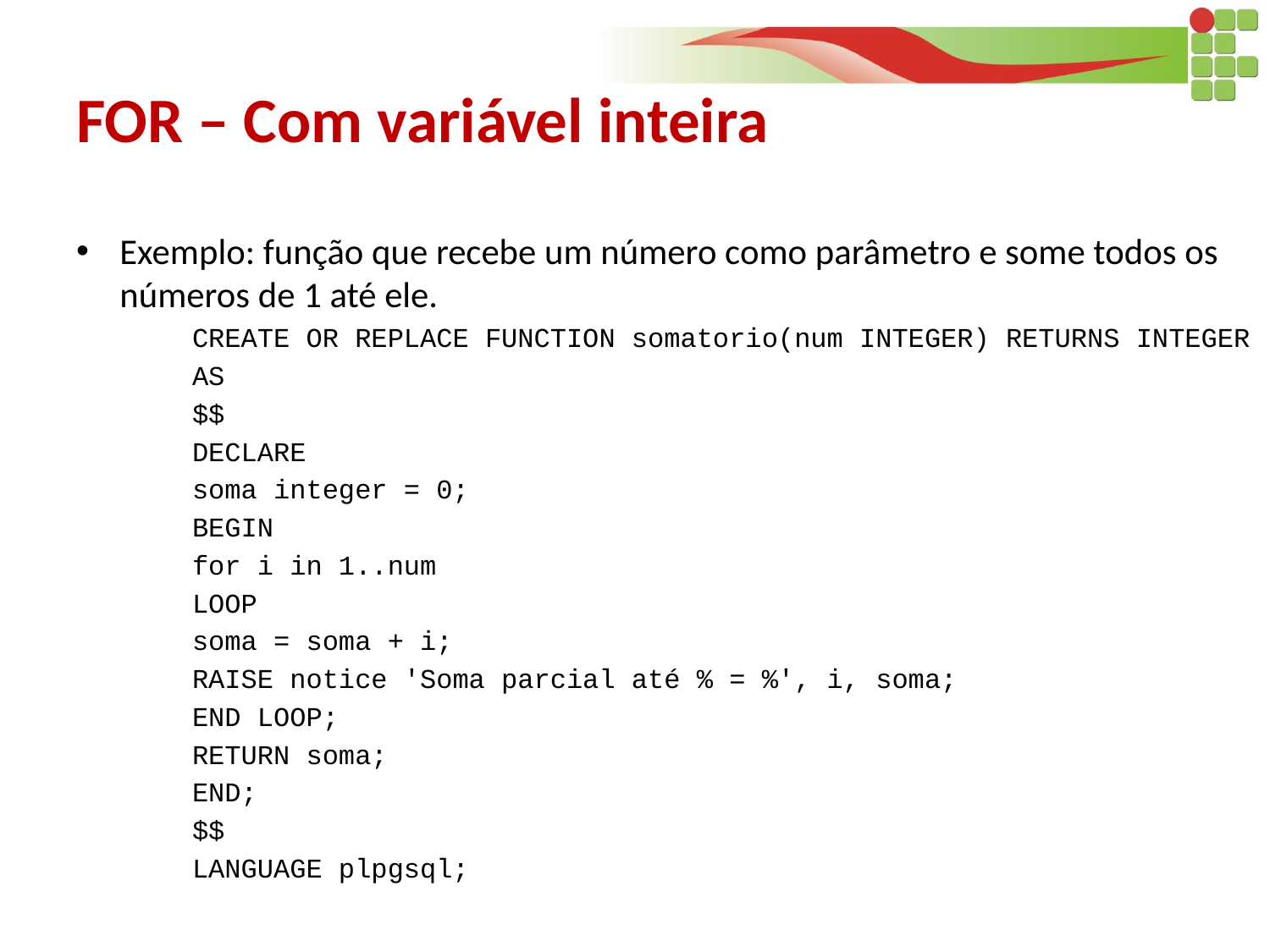

# FOR – Com variável inteira
Exemplo: função que recebe um número como parâmetro e some todos os números de 1 até ele.
CREATE OR REPLACE FUNCTION somatorio(num INTEGER) RETURNS INTEGER
AS
$$
DECLARE
	soma integer = 0;
BEGIN
	for i in 1..num
	LOOP
		soma = soma + i;
		RAISE notice 'Soma parcial até % = %', i, soma;
	END LOOP;
	RETURN soma;
END;
$$
LANGUAGE plpgsql;